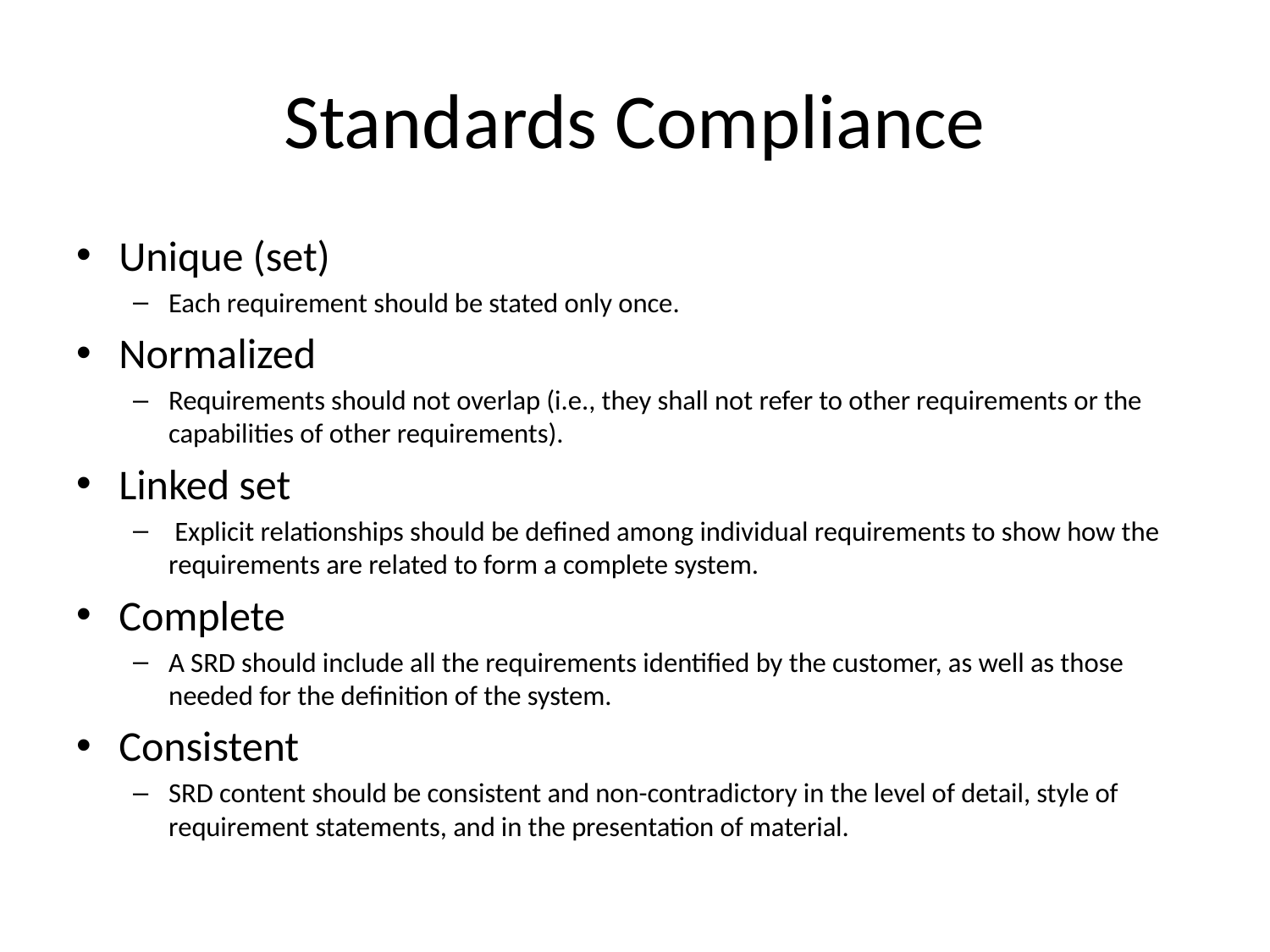

# Standards Compliance
Unique (set)
Each requirement should be stated only once.
Normalized
Requirements should not overlap (i.e., they shall not refer to other requirements or the capabilities of other requirements).
Linked set
 Explicit relationships should be defined among individual requirements to show how the requirements are related to form a complete system.
Complete
A SRD should include all the requirements identified by the customer, as well as those needed for the definition of the system.
Consistent
SRD content should be consistent and non-contradictory in the level of detail, style of requirement statements, and in the presentation of material.